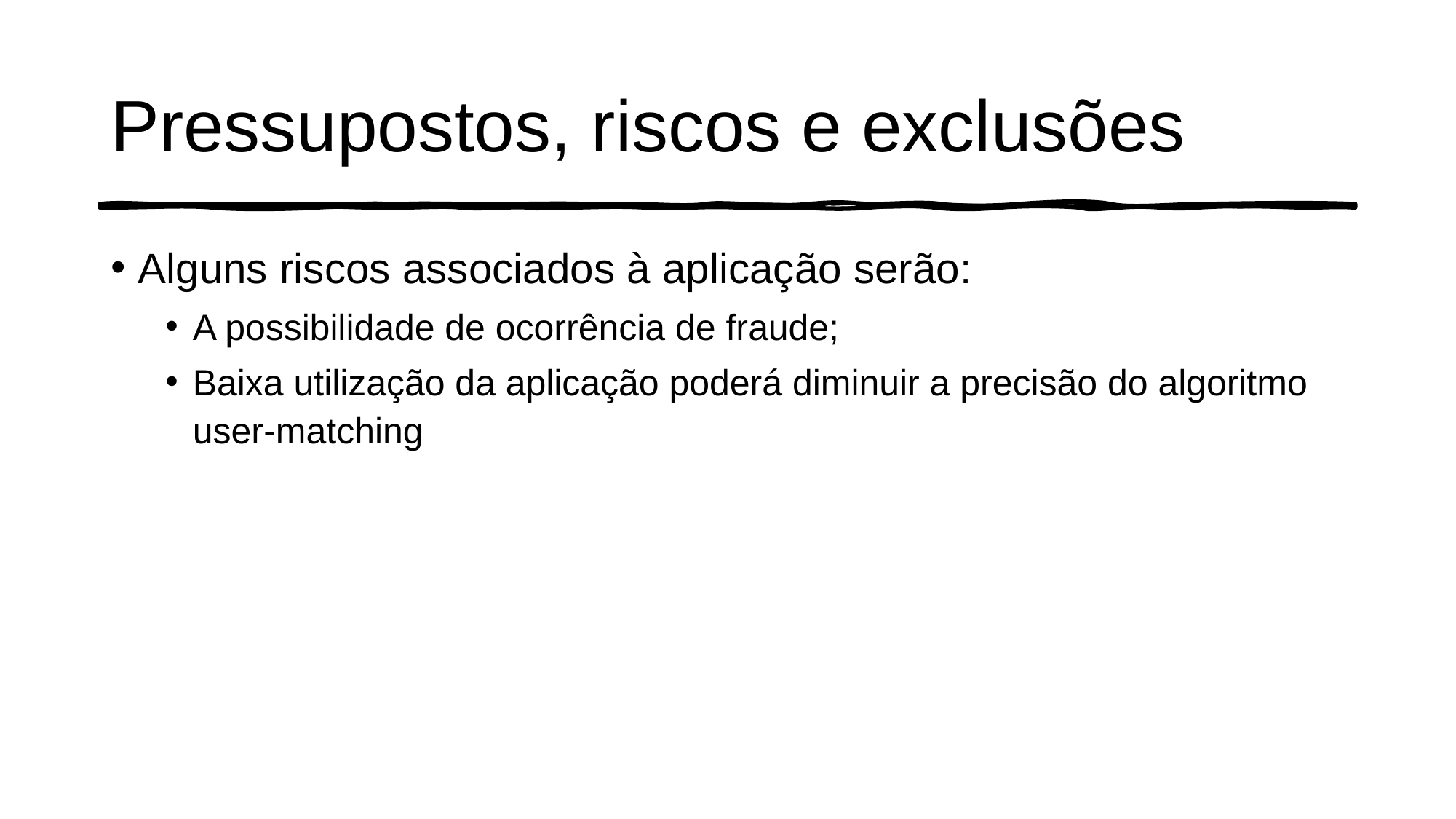

# Pressupostos, riscos e exclusões
Alguns riscos associados à aplicação serão:
A possibilidade de ocorrência de fraude;
Baixa utilização da aplicação poderá diminuir a precisão do algoritmo user-matching